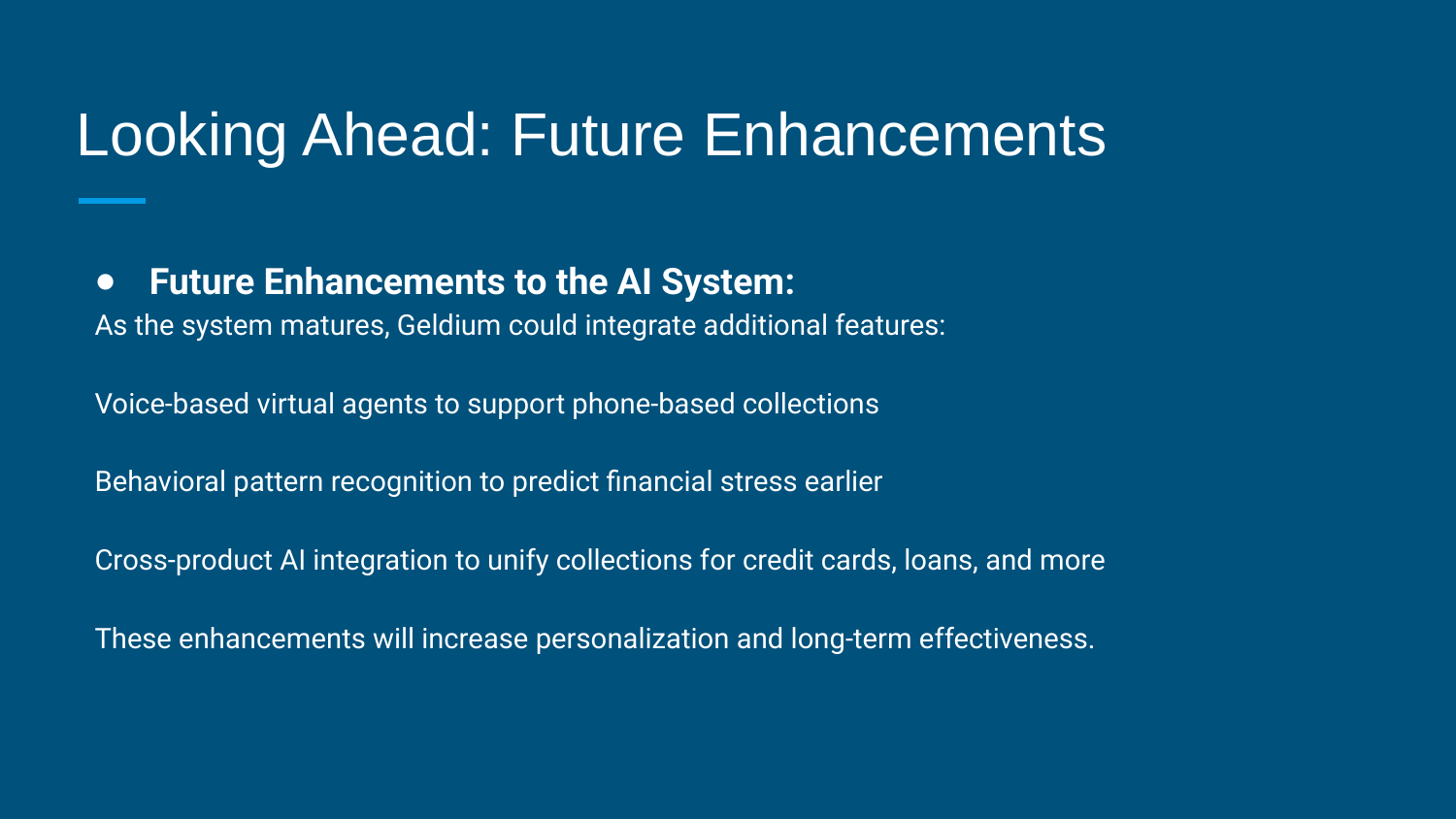

# Looking Ahead: Future Enhancements
Future Enhancements to the AI System:
As the system matures, Geldium could integrate additional features:

Voice-based virtual agents to support phone-based collections

Behavioral pattern recognition to predict financial stress earlier

Cross-product AI integration to unify collections for credit cards, loans, and more

These enhancements will increase personalization and long-term effectiveness.